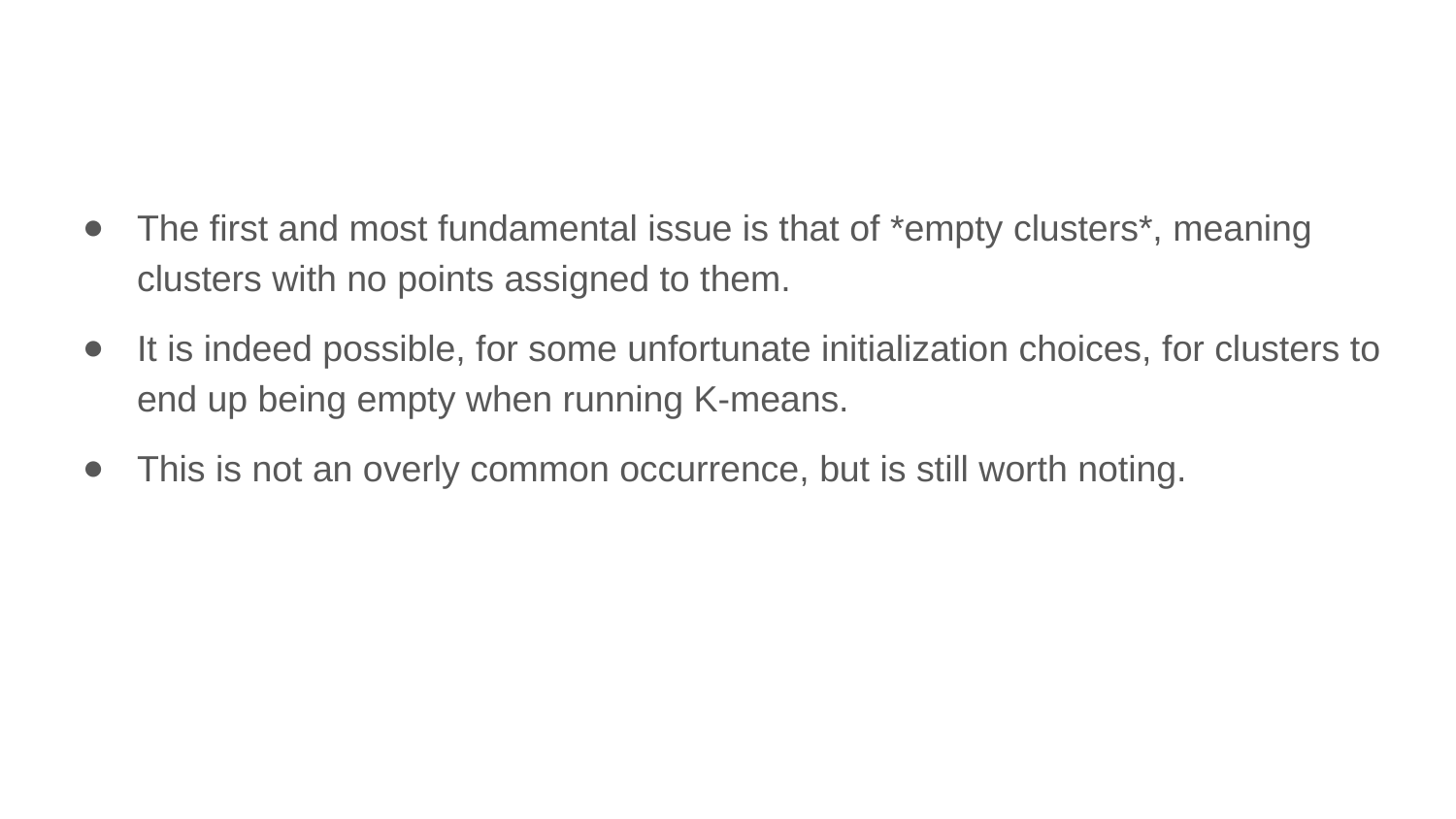

The first and most fundamental issue is that of *empty clusters*, meaning clusters with no points assigned to them.
It is indeed possible, for some unfortunate initialization choices, for clusters to end up being empty when running K-means.
This is not an overly common occurrence, but is still worth noting.